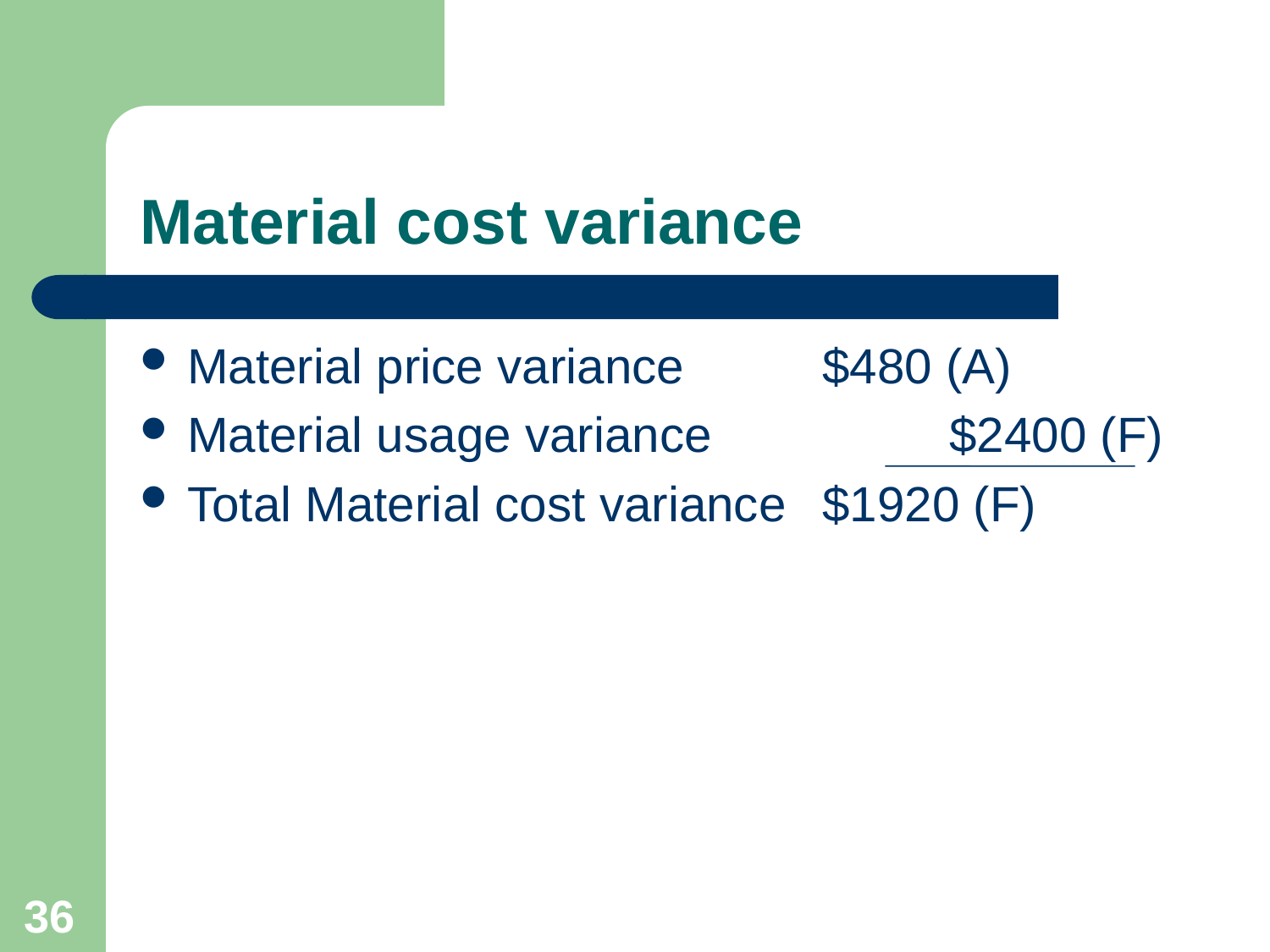

# Material cost variance
Material price variance		$480 (A)
Material usage variance		$2400 (F)
Total Material cost variance	$1920 (F)

36